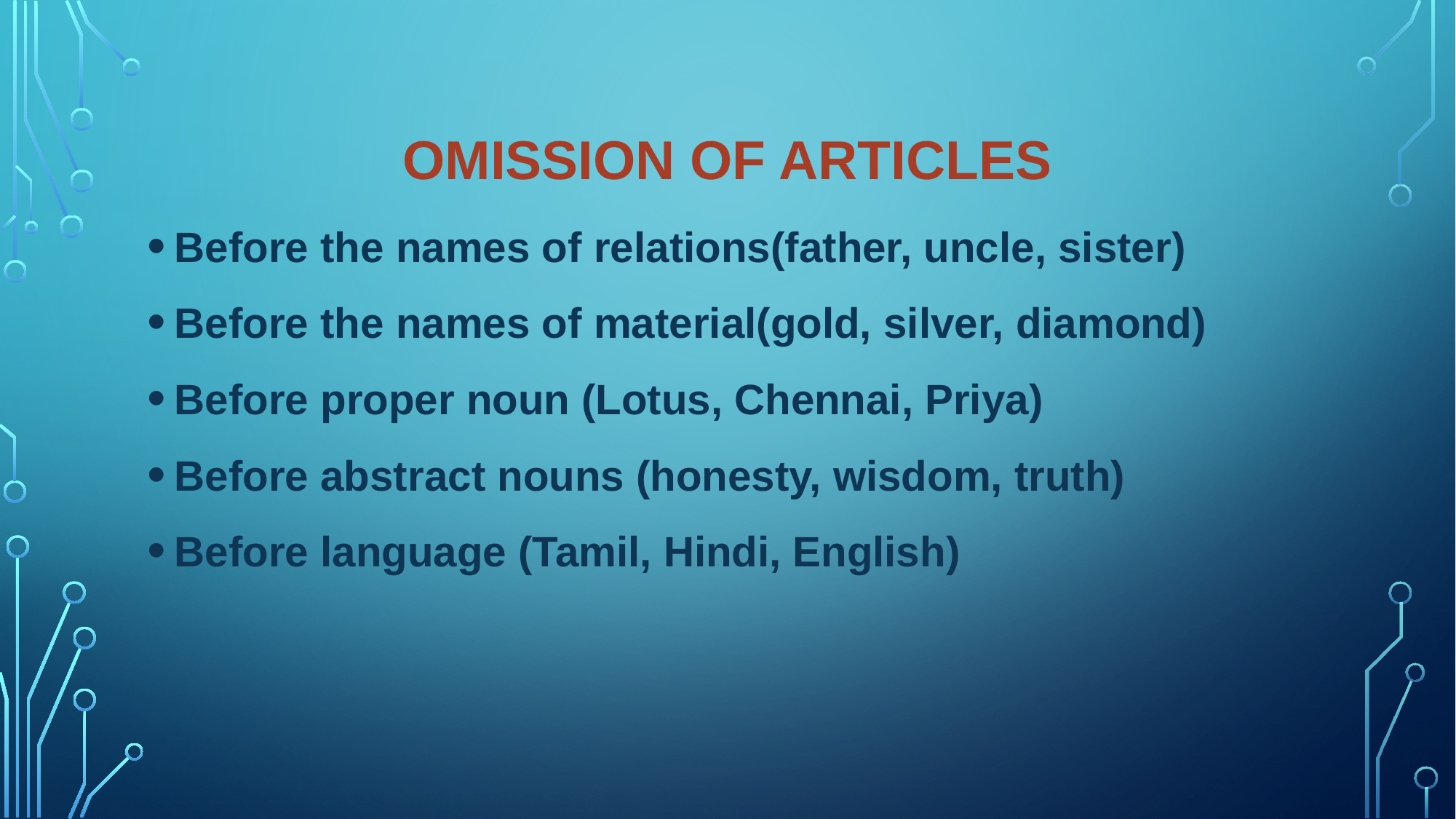

# Omission of articles
Before the names of relations(father, uncle, sister)
Before the names of material(gold, silver, diamond)
Before proper noun (Lotus, Chennai, Priya)
Before abstract nouns (honesty, wisdom, truth)
Before language (Tamil, Hindi, English)